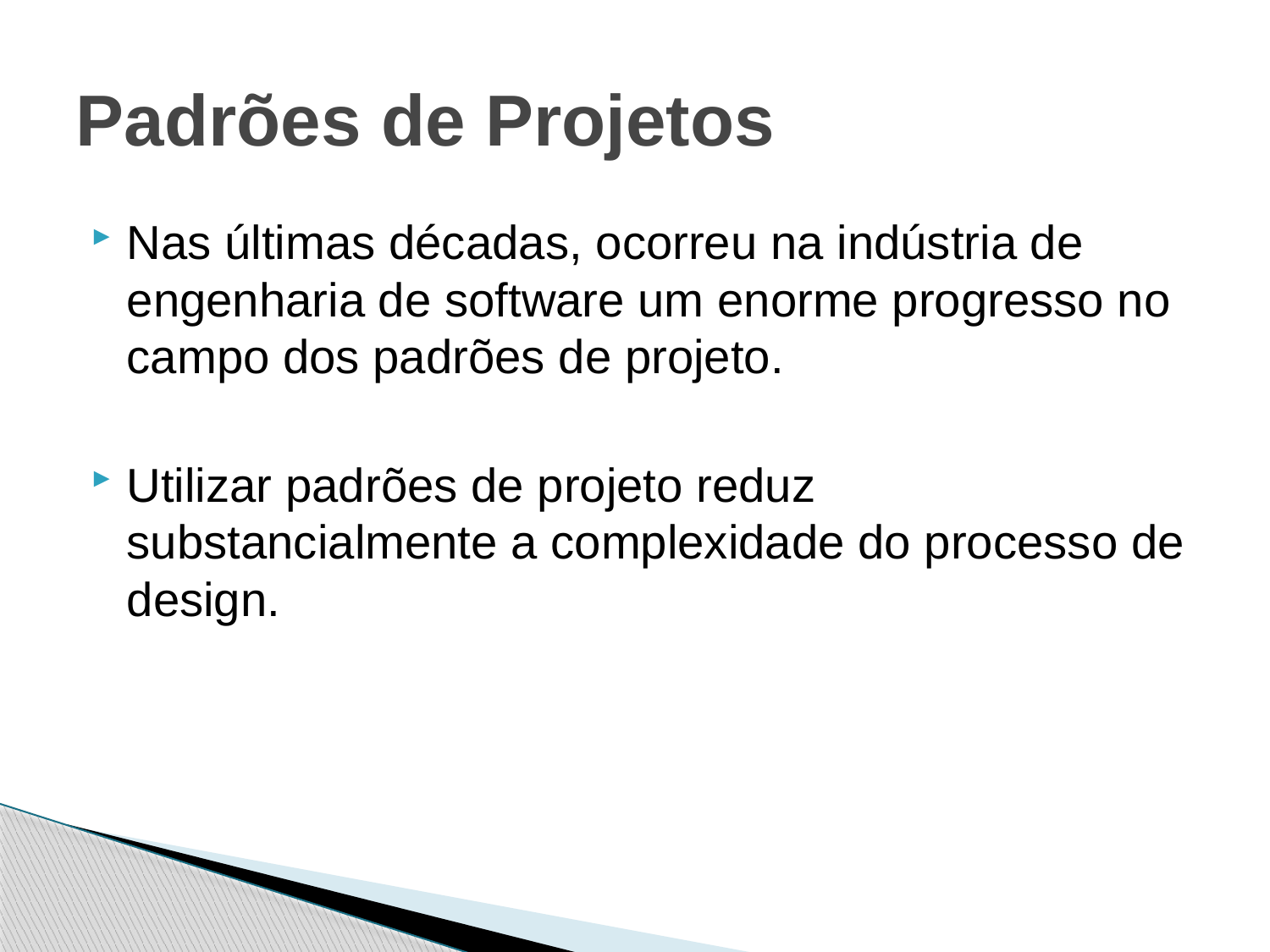

# Padrões de Projetos
Nas últimas décadas, ocorreu na indústria de engenharia de software um enorme progresso no campo dos padrões de projeto.

Utilizar padrões de projeto reduz substancialmente a complexidade do processo de design.